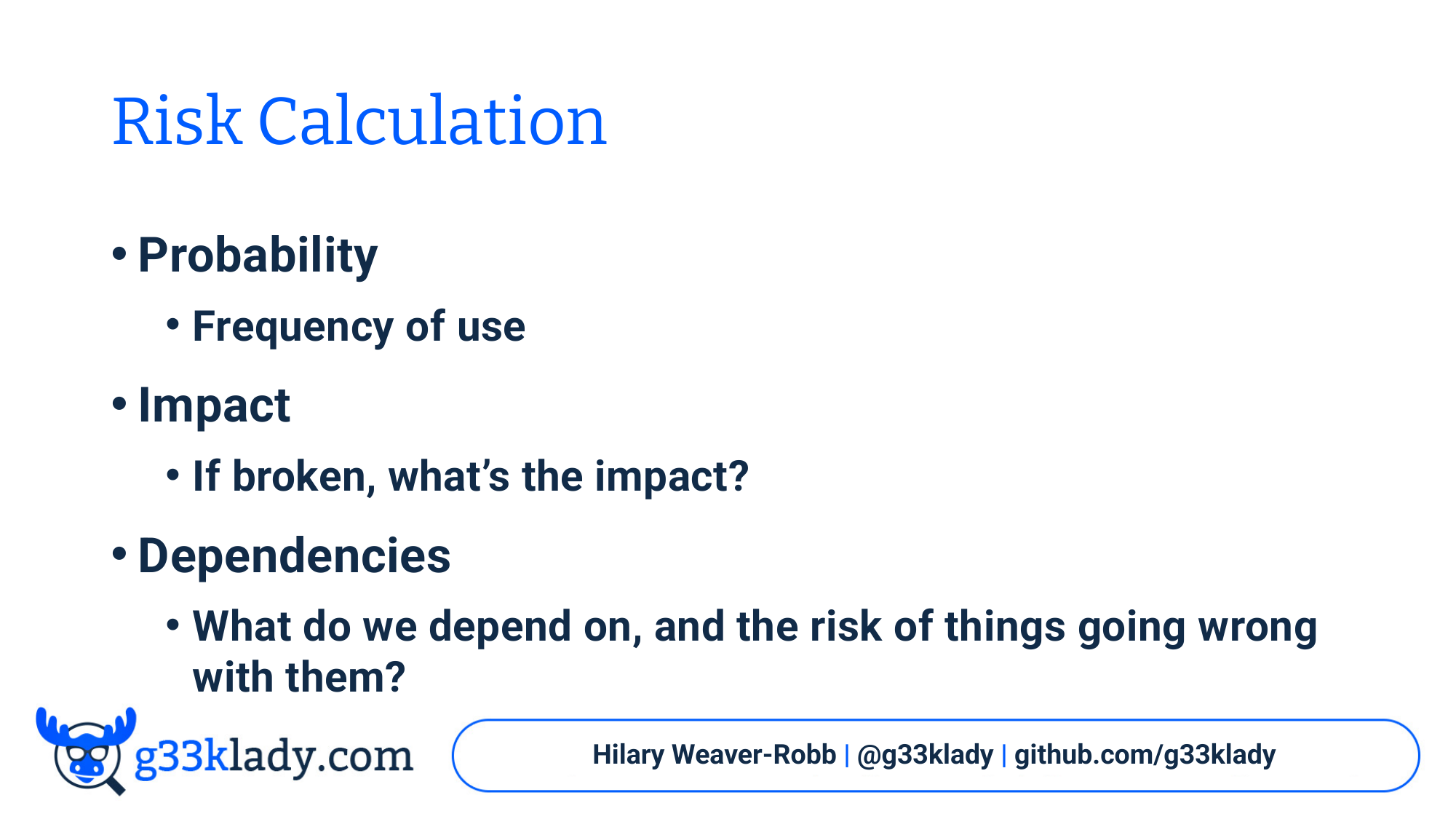

# Risk Calculation
Probability
Frequency of use
Impact
If broken, what’s the impact?
Dependencies
What do we depend on, and the risk of things going wrong with them?